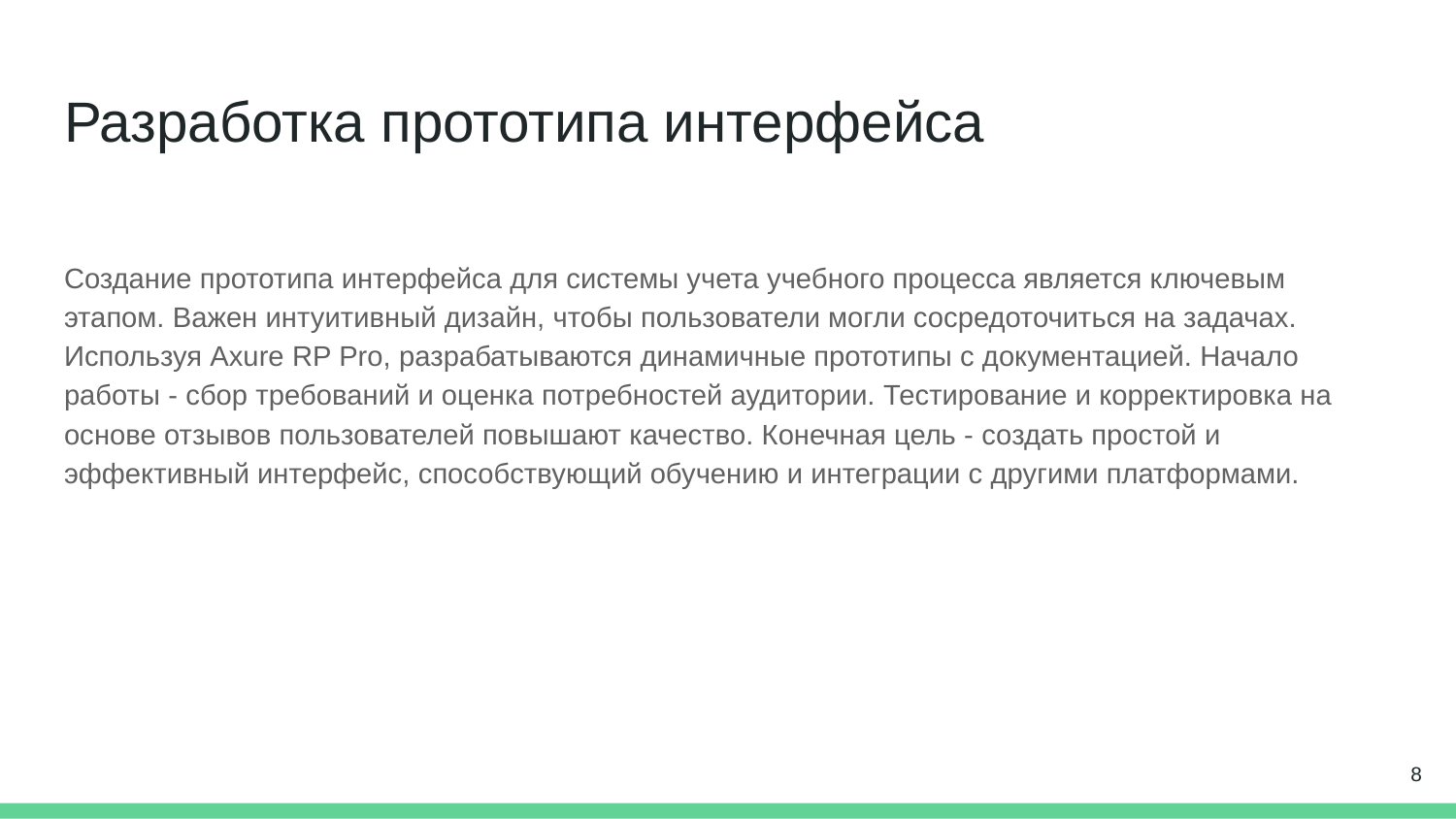

# Разработка прототипа интерфейса
Создание прототипа интерфейса для системы учета учебного процесса является ключевым этапом. Важен интуитивный дизайн, чтобы пользователи могли сосредоточиться на задачах. Используя Axure RP Pro, разрабатываются динамичные прототипы с документацией. Начало работы - сбор требований и оценка потребностей аудитории. Тестирование и корректировка на основе отзывов пользователей повышают качество. Конечная цель - создать простой и эффективный интерфейс, способствующий обучению и интеграции с другими платформами.
8